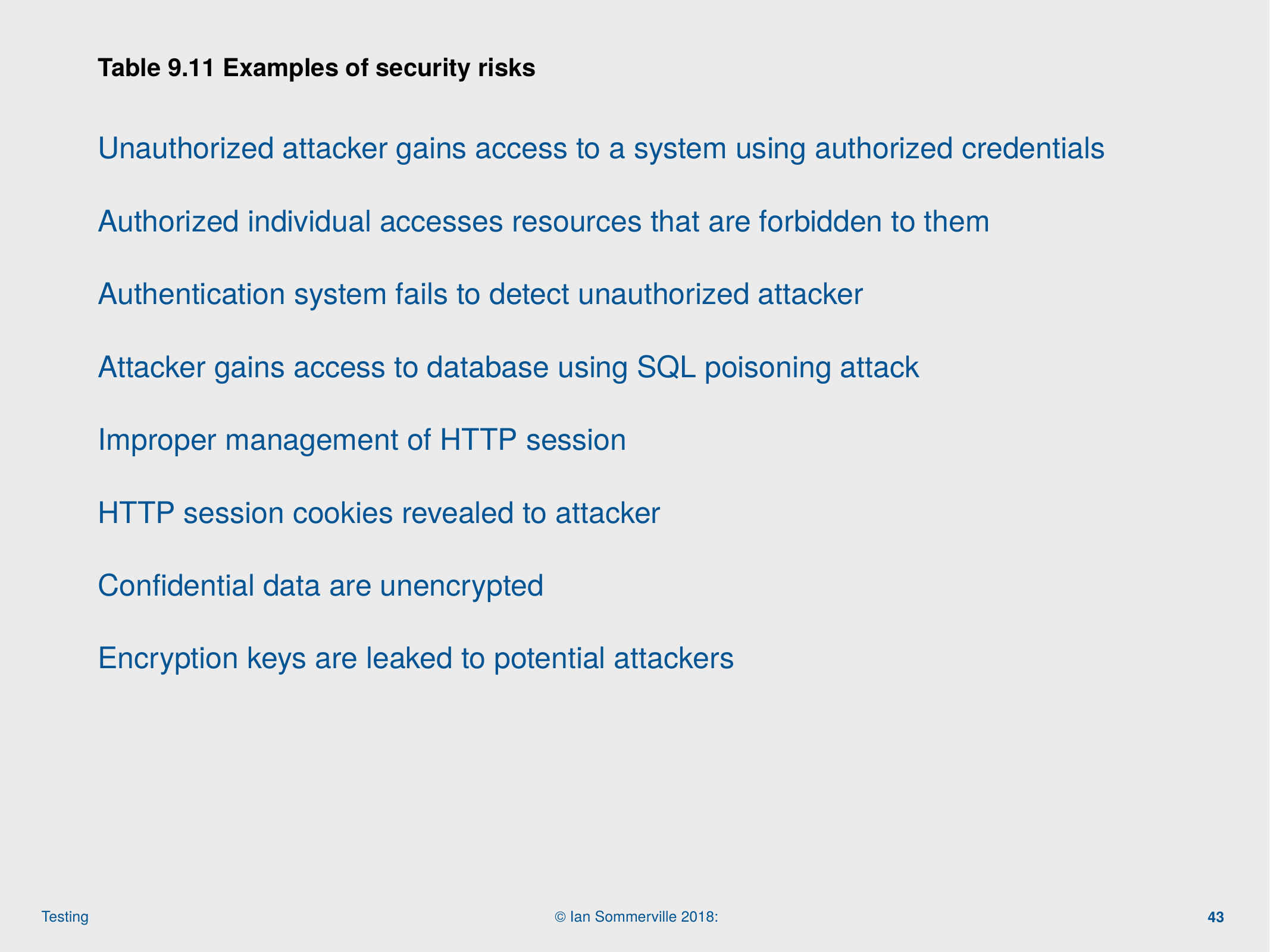

# Table 9.11 Examples of security risks
Unauthorized attacker gains access to a system using authorized credentials
Authorized individual accesses resources that are forbidden to them
Authentication system fails to detect unauthorized attacker
Attacker gains access to database using SQL poisoning attack
Improper management of HTTP session
HTTP session cookies revealed to attacker
Confidential data are unencrypted
Encryption keys are leaked to potential attackers
43